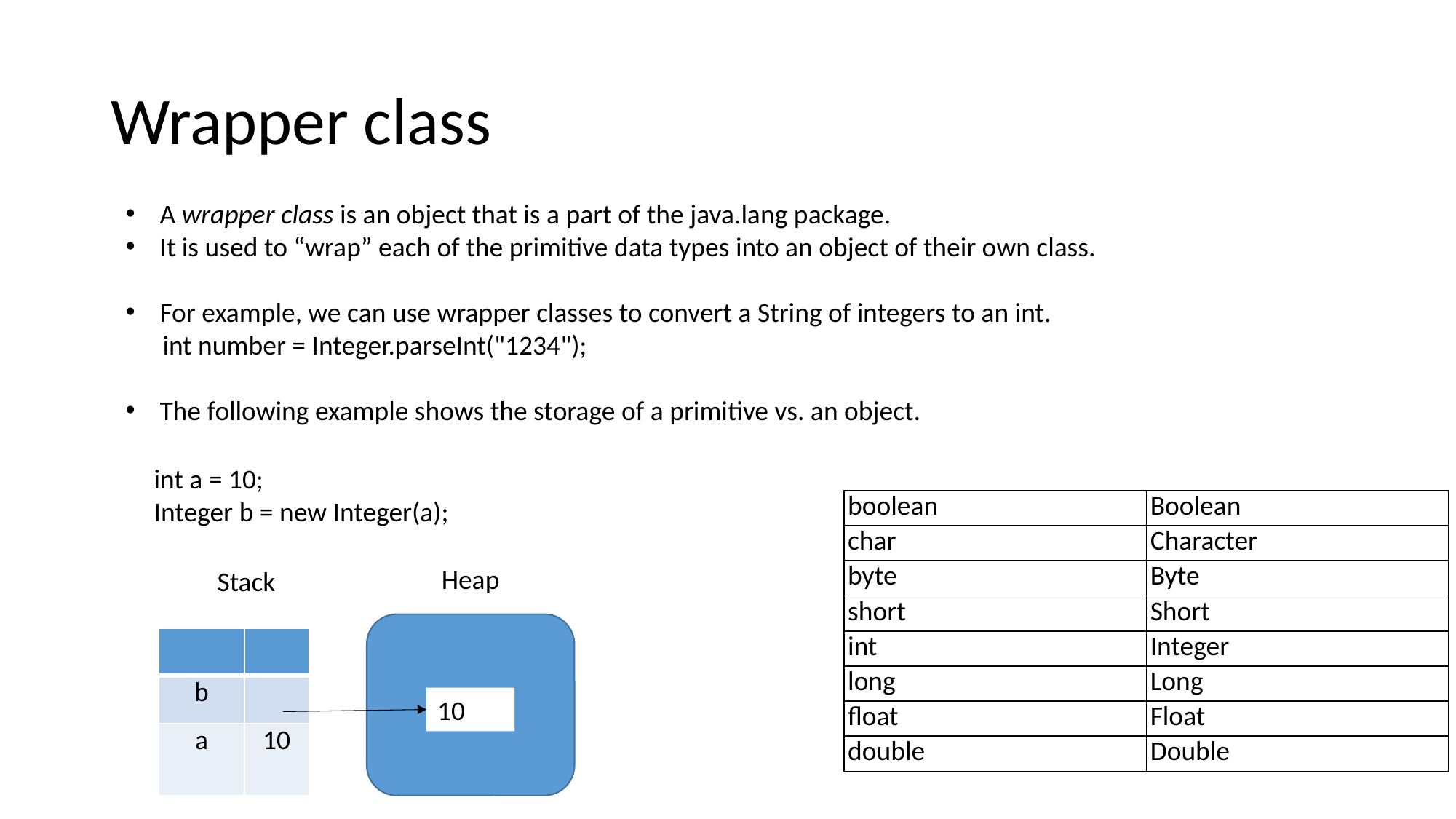

# Wrapper class
A wrapper class is an object that is a part of the java.lang package.
It is used to “wrap” each of the primitive data types into an object of their own class.

For example, we can use wrapper classes to convert a String of integers to an int.
      int number = Integer.parseInt("1234");

The following example shows the storage of a primitive vs. an object.

int a = 10;
Integer b = new Integer(a);

| boolean | Boolean |
| --- | --- |
| char | Character |
| byte | Byte |
| short | Short |
| int | Integer |
| long | Long |
| float | Float |
| double | Double |
Heap
Stack

|  |  |
| --- | --- |
| b |  |
| a | 10 |
10